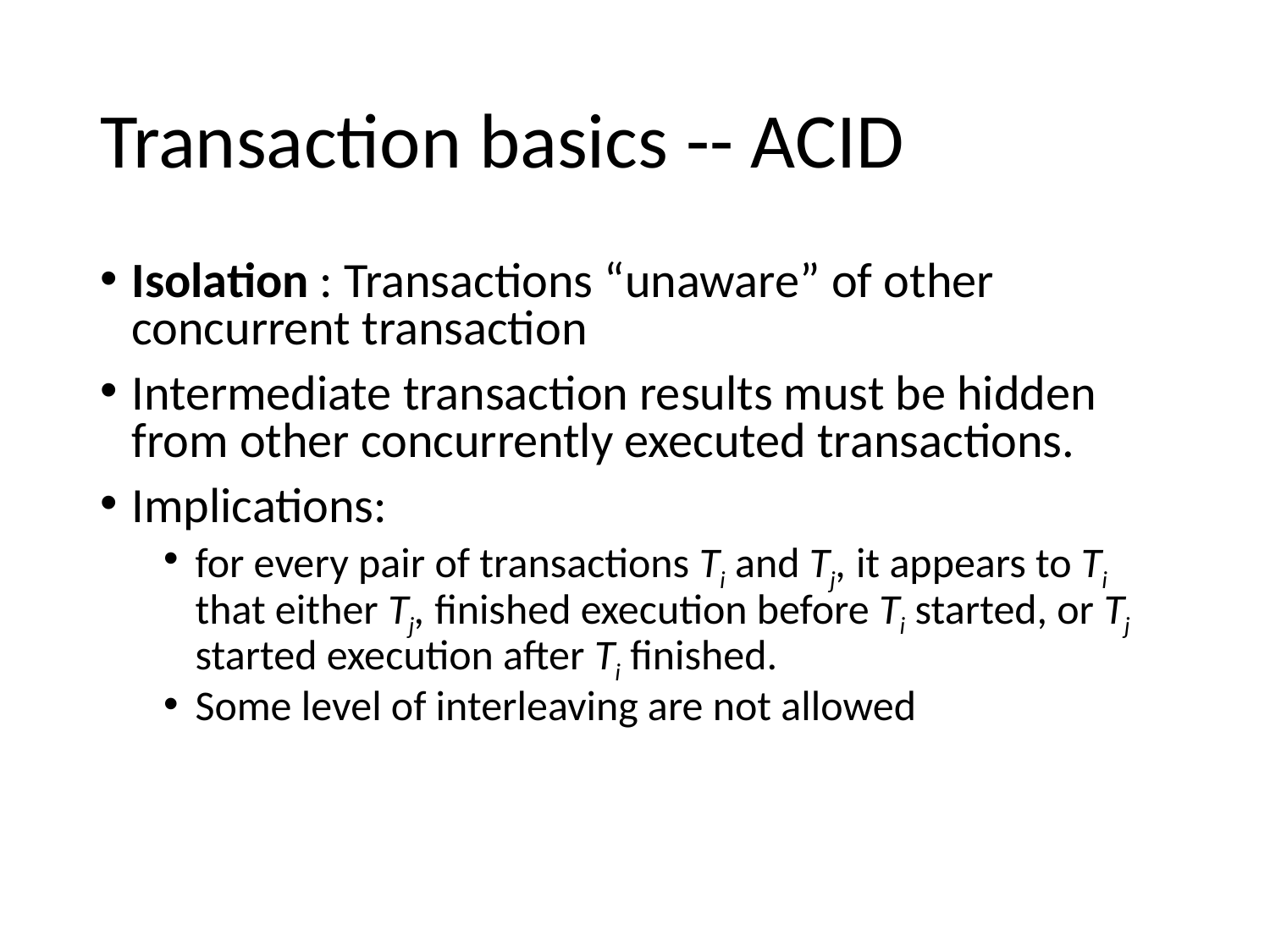

# Transaction basics -- ACID
Isolation : Transactions “unaware” of other concurrent transaction
Intermediate transaction results must be hidden from other concurrently executed transactions.
Implications:
for every pair of transactions Ti and Tj, it appears to Ti that either Tj, finished execution before Ti started, or Tj started execution after Ti finished.
Some level of interleaving are not allowed